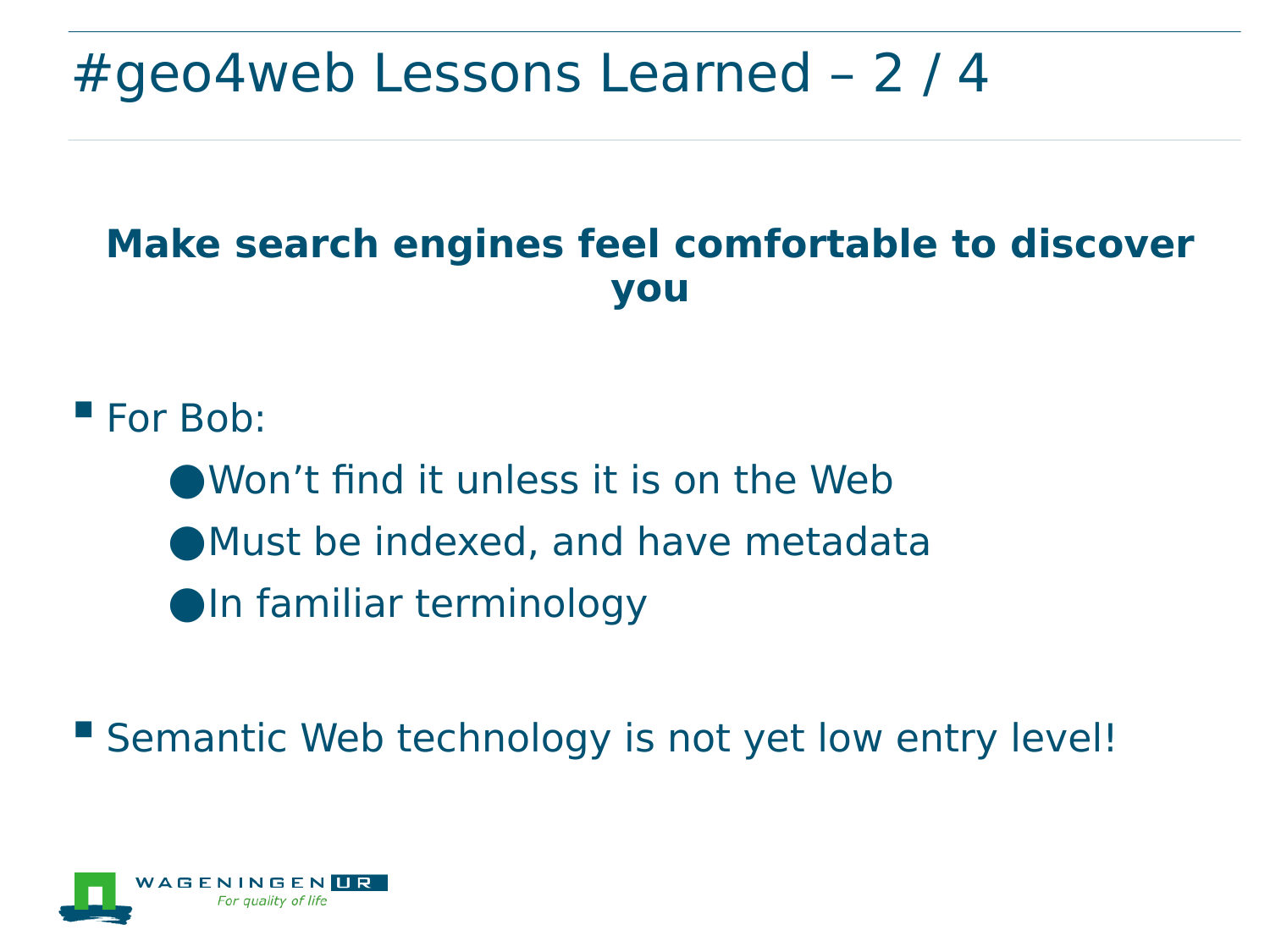

# #geo4web Lessons Learned – 2 / 4
Make search engines feel comfortable to discover you

For Bob:
Won’t find it unless it is on the Web
Must be indexed, and have metadata
In familiar terminology

Semantic Web technology is not yet low entry level!